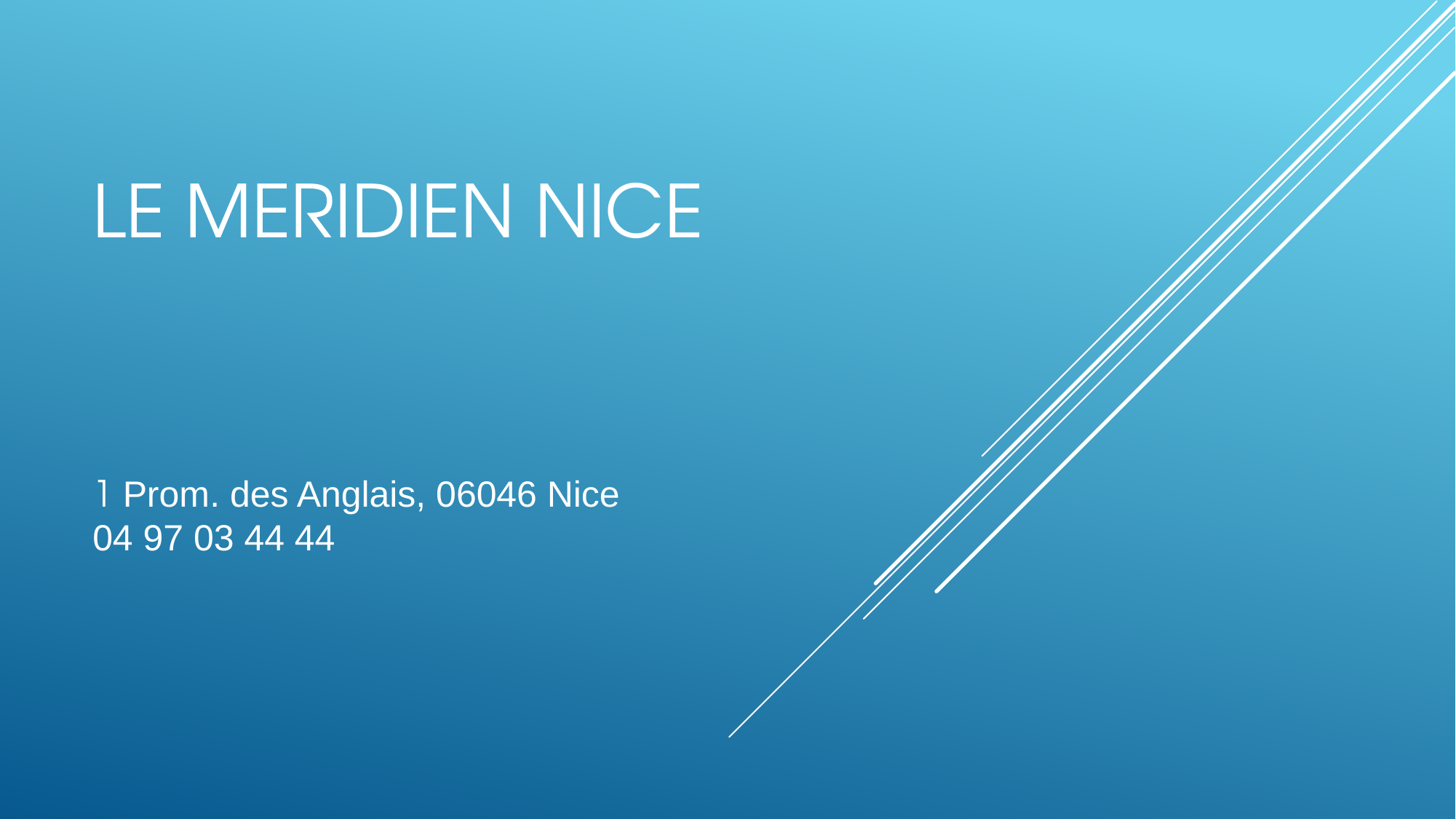

# Le Meridien Nice
1 Prom. des Anglais, 06046 Nice
04 97 03 44 44